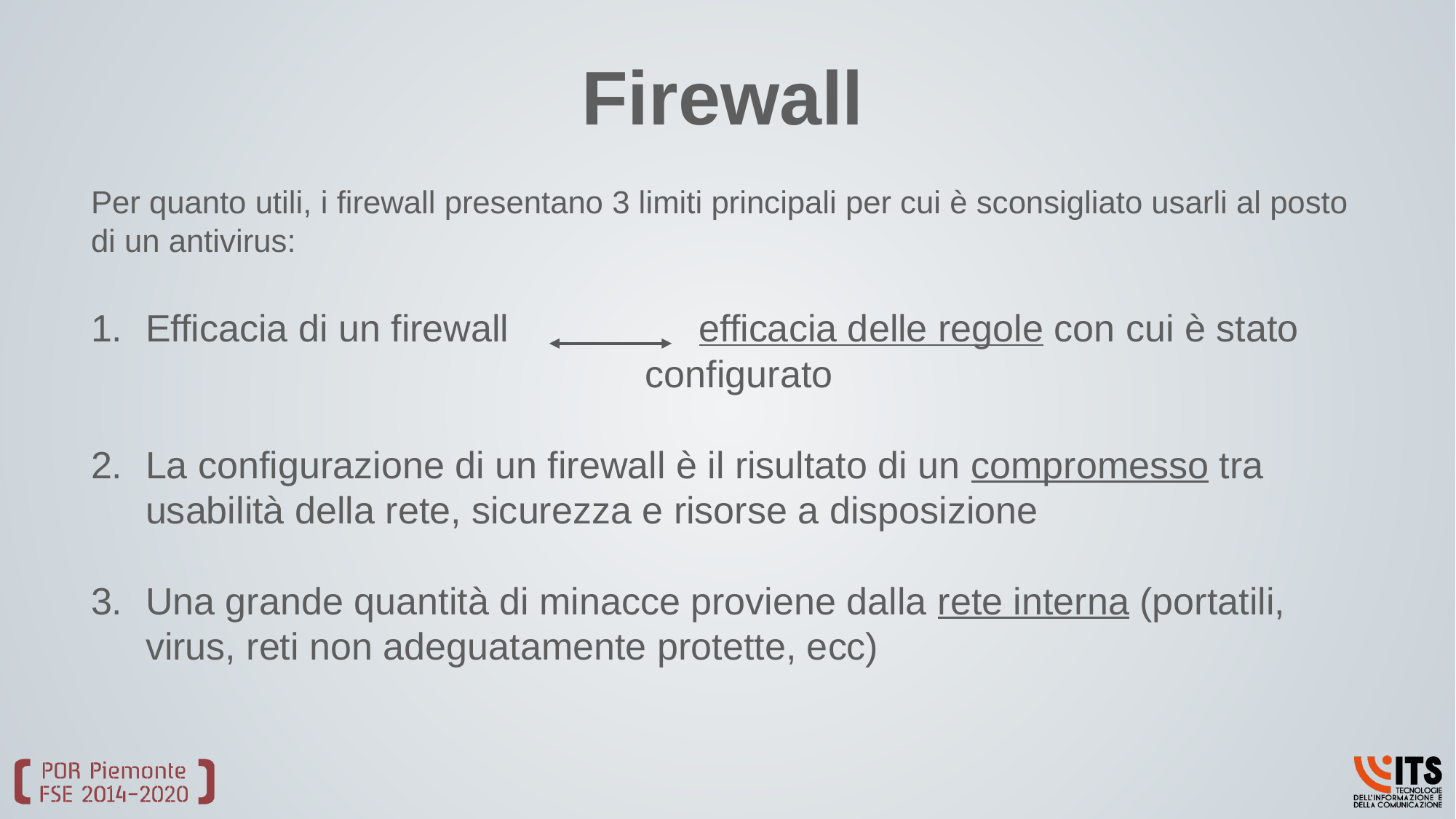

# Firewall
Per quanto utili, i firewall presentano 3 limiti principali per cui è sconsigliato usarli al posto di un antivirus:

Efficacia di un firewall                  efficacia delle regole con cui è stato 					      configurato

La configurazione di un firewall è il risultato di un compromesso tra usabilità della rete, sicurezza e risorse a disposizione

Una grande quantità di minacce proviene dalla rete interna (portatili, virus, reti non adeguatamente protette, ecc)